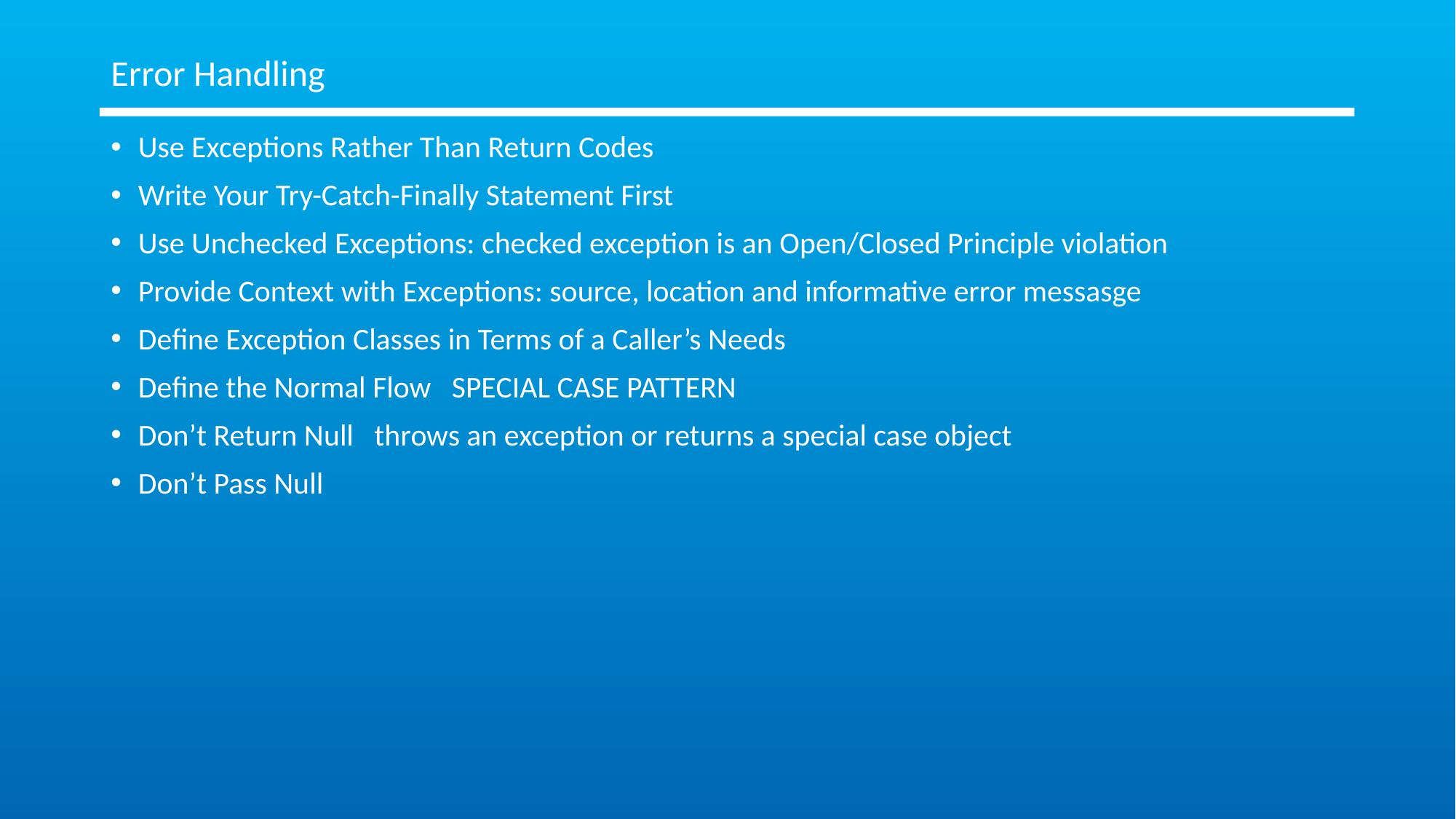

# Error Handling
Use Exceptions Rather Than Return Codes
Write Your Try-Catch-Finally Statement First
Use Unchecked Exceptions: checked exception is an Open/Closed Principle violation
Provide Context with Exceptions: source, location and informative error messasge
Define Exception Classes in Terms of a Caller’s Needs
Define the Normal Flow   SPECIAL CASE PATTERN
Don’t Return Null   throws an exception or returns a special case object
Don’t Pass Null